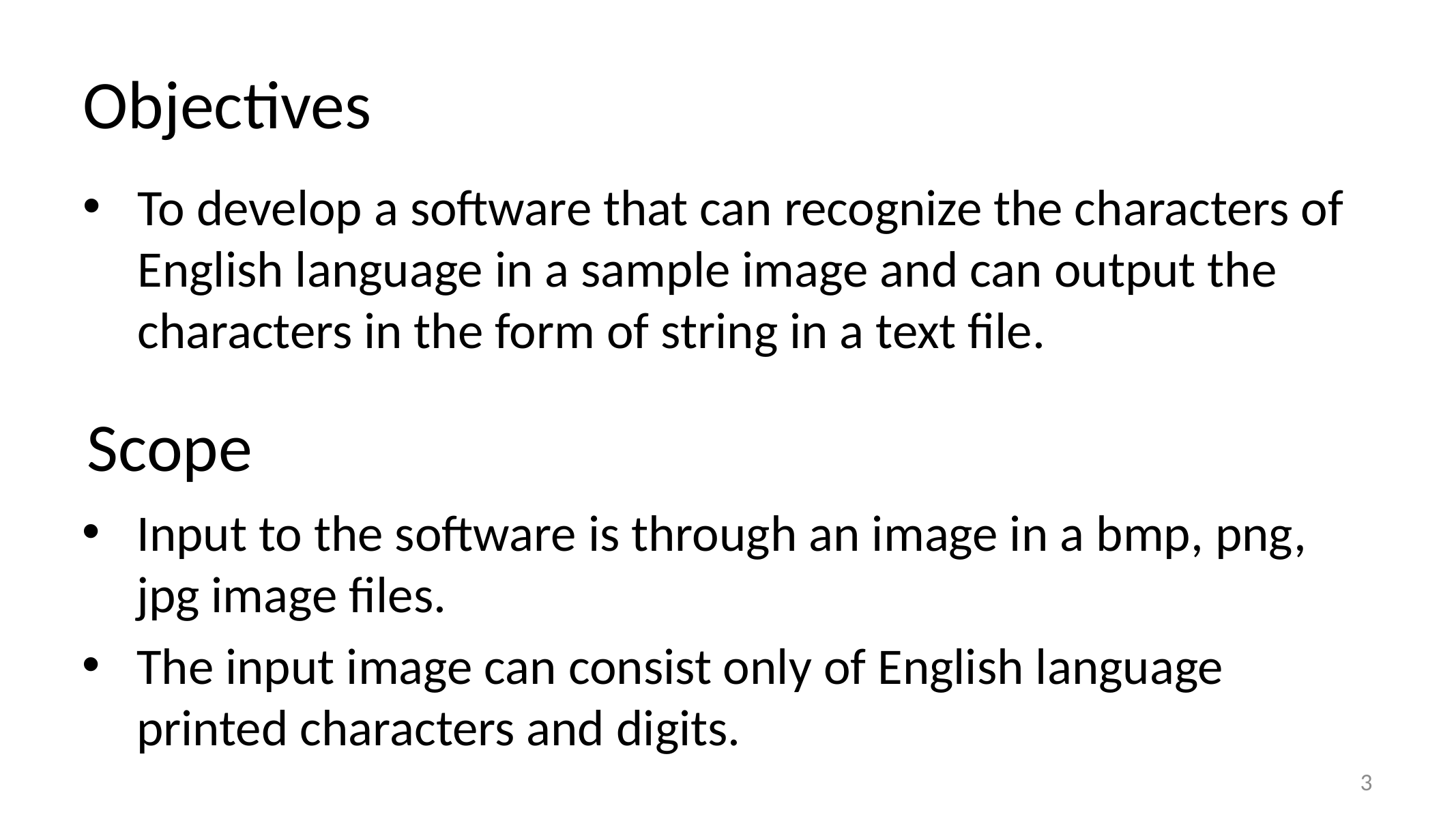

# Objectives
To develop a software that can recognize the characters of English language in a sample image and can output the characters in the form of string in a text file.
Scope
Input to the software is through an image in a bmp, png, jpg image files.
The input image can consist only of English language printed characters and digits.
3